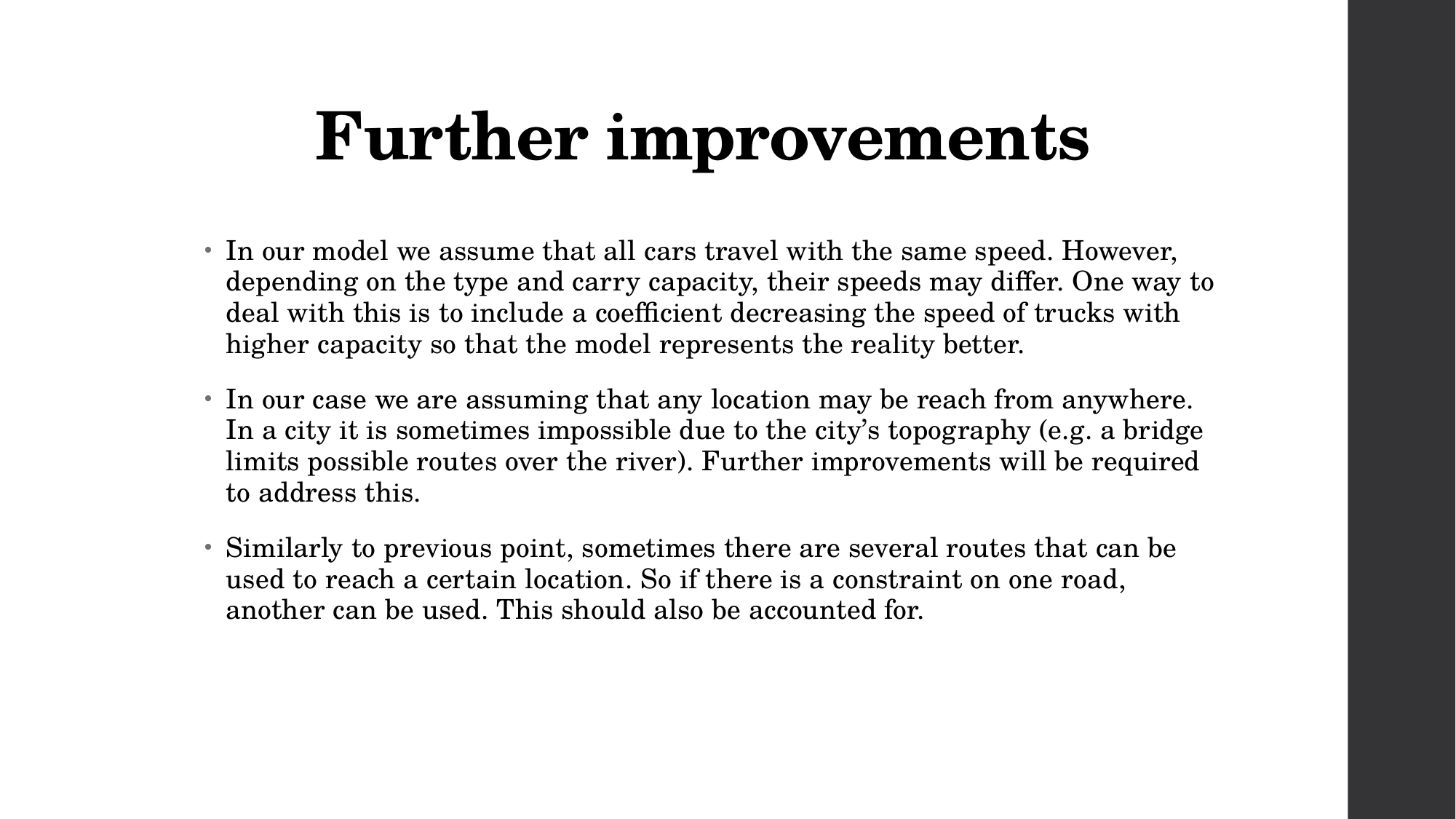

# Further improvements
In our model we assume that all cars travel with the same speed. However, depending on the type and carry capacity, their speeds may differ. One way to deal with this is to include a coefficient decreasing the speed of trucks with higher capacity so that the model represents the reality better.
In our case we are assuming that any location may be reach from anywhere. In a city it is sometimes impossible due to the city’s topography (e.g. a bridge limits possible routes over the river). Further improvements will be required to address this.
Similarly to previous point, sometimes there are several routes that can be used to reach a certain location. So if there is a constraint on one road, another can be used. This should also be accounted for.